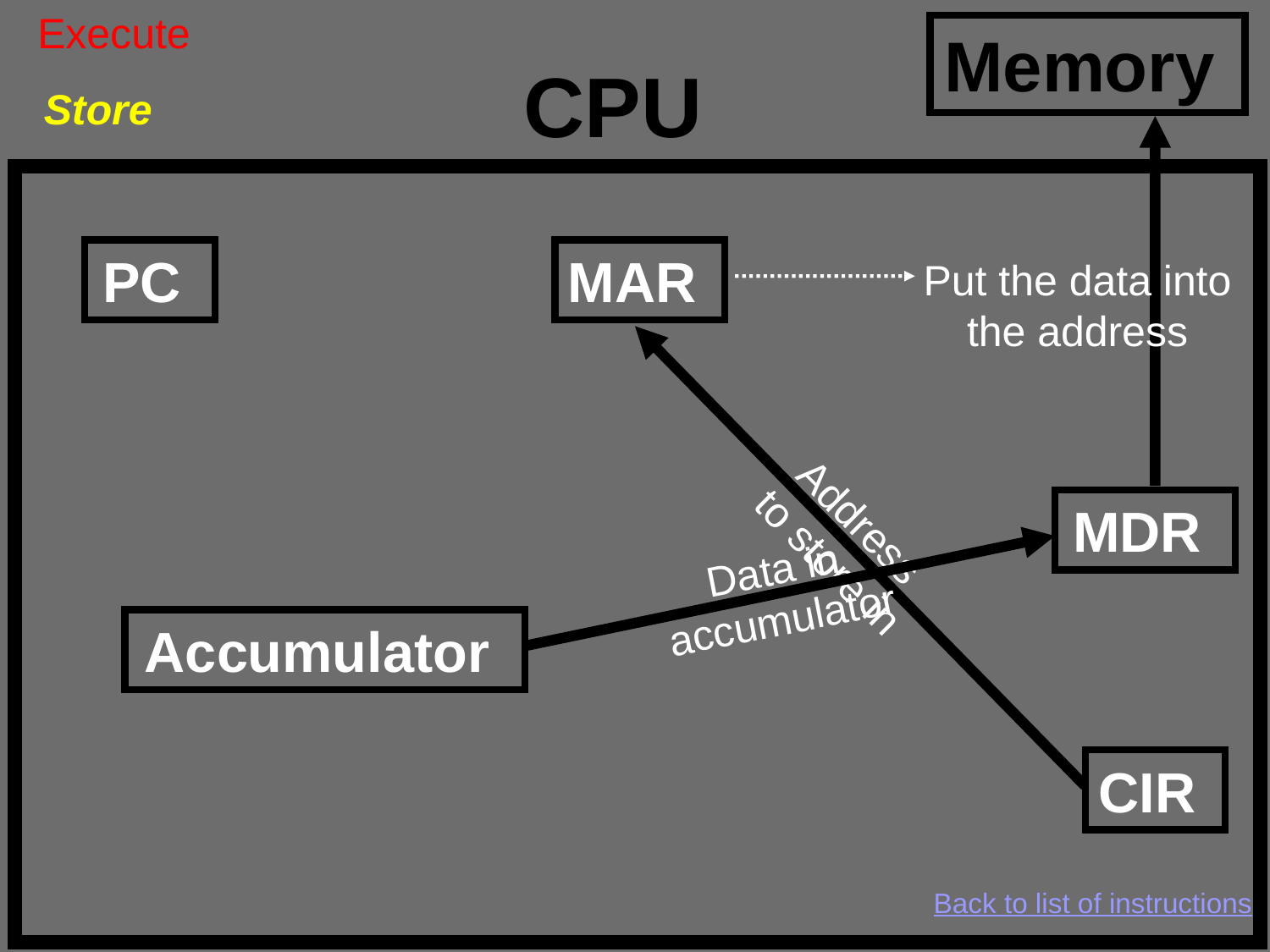

Execute
Memory
CPU
Store

PC
MAR
Put the data into the address

Address
to store in
MDR
Data in accumulator

Accumulator
CIR
Back to list of instructions